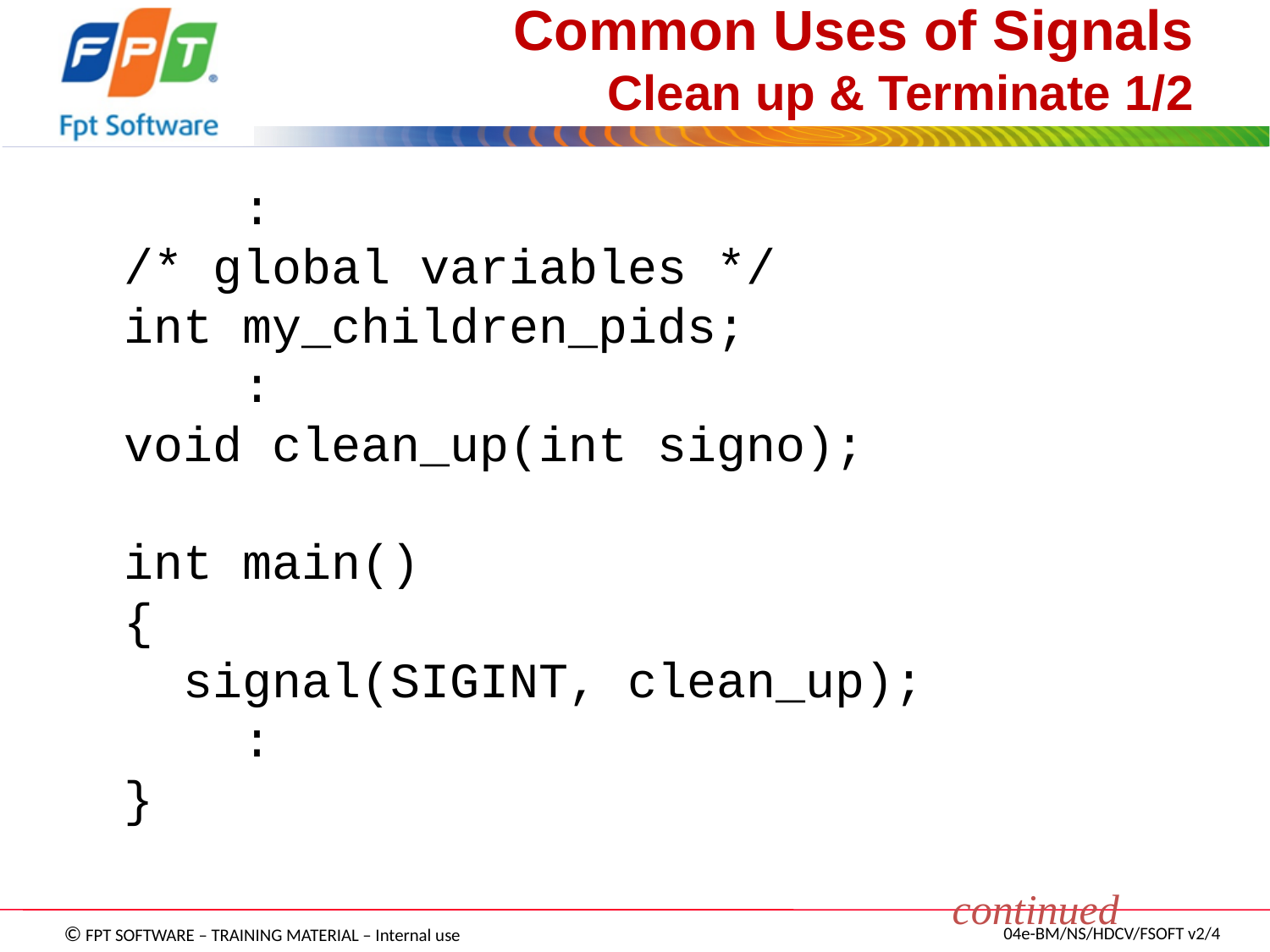

# Common Uses of Signals Clean up & Terminate 1/2
	    :
/* global variables */
int my_children_pids;
    :
void clean_up(int signo);
int main()
{
  signal(SIGINT, clean_up);
    :
}
continued